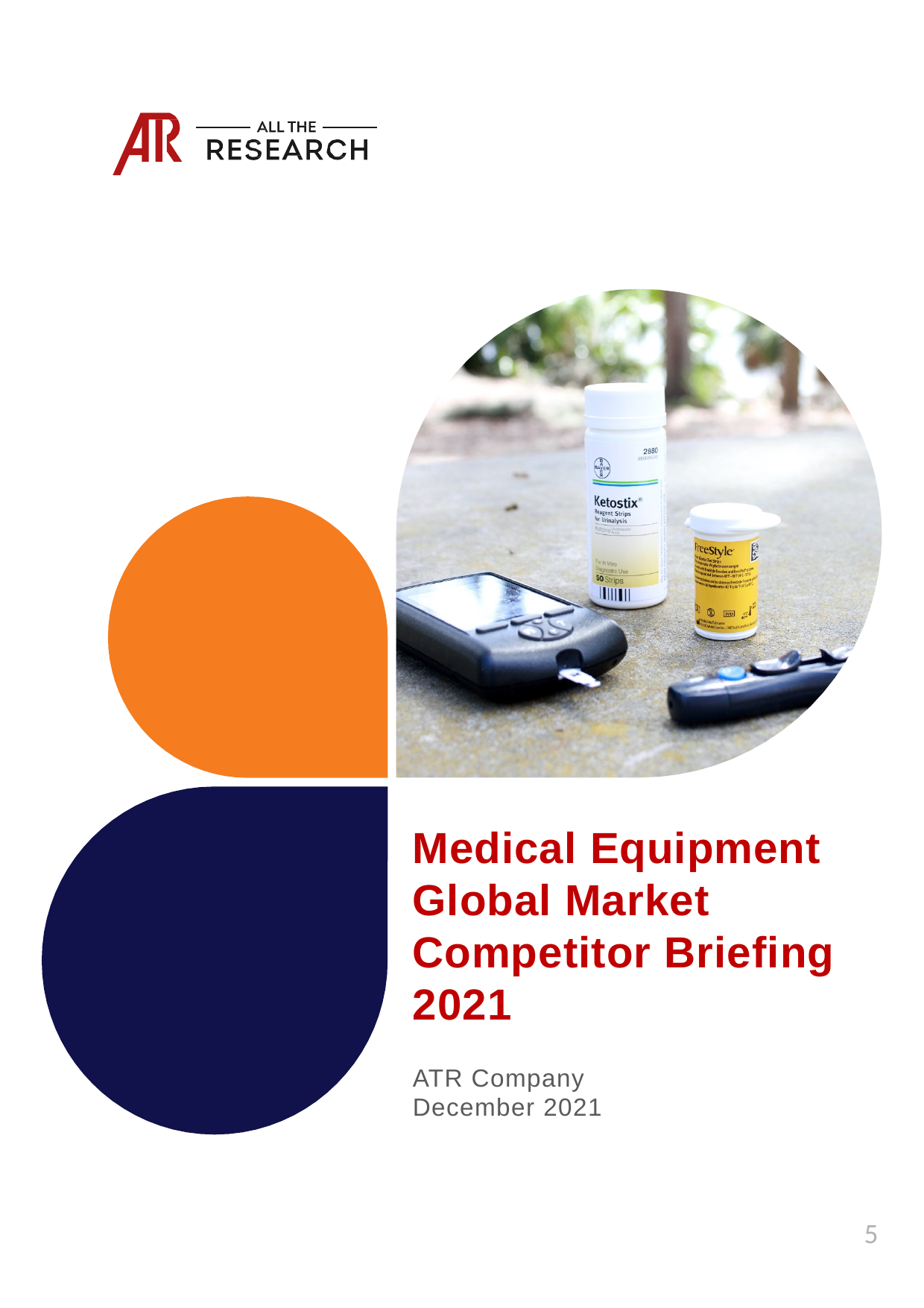

Medical Equipment Global Market Competitor Briefing 2021
ATR Company
December 2021

5